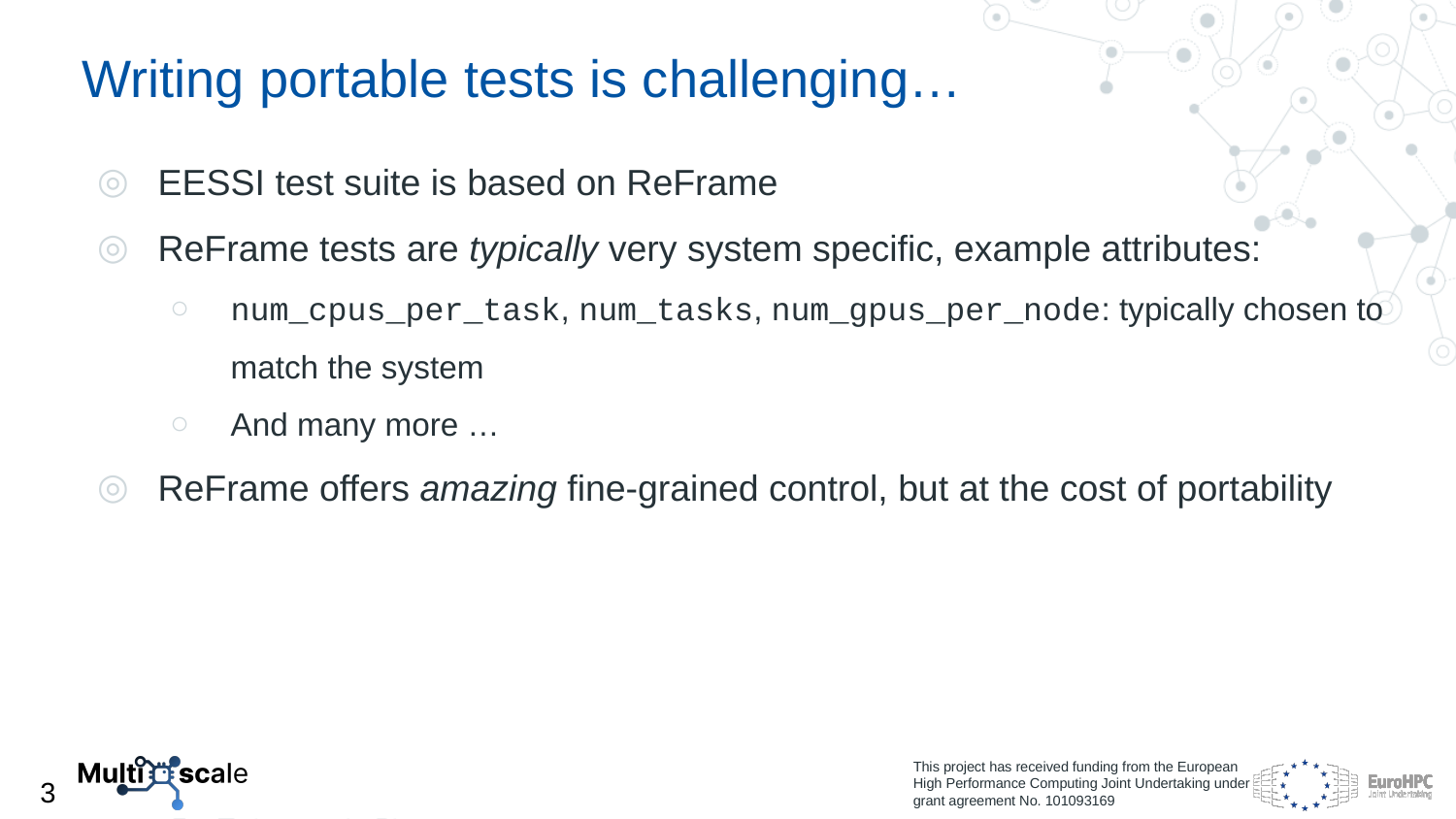

Writing portable tests is challenging…
EESSI test suite is based on ReFrame
ReFrame tests are typically very system specific, example attributes:
num_cpus_per_task, num_tasks, num_gpus_per_node: typically chosen to match the system
And many more …
ReFrame offers amazing fine-grained control, but at the cost of portability
3